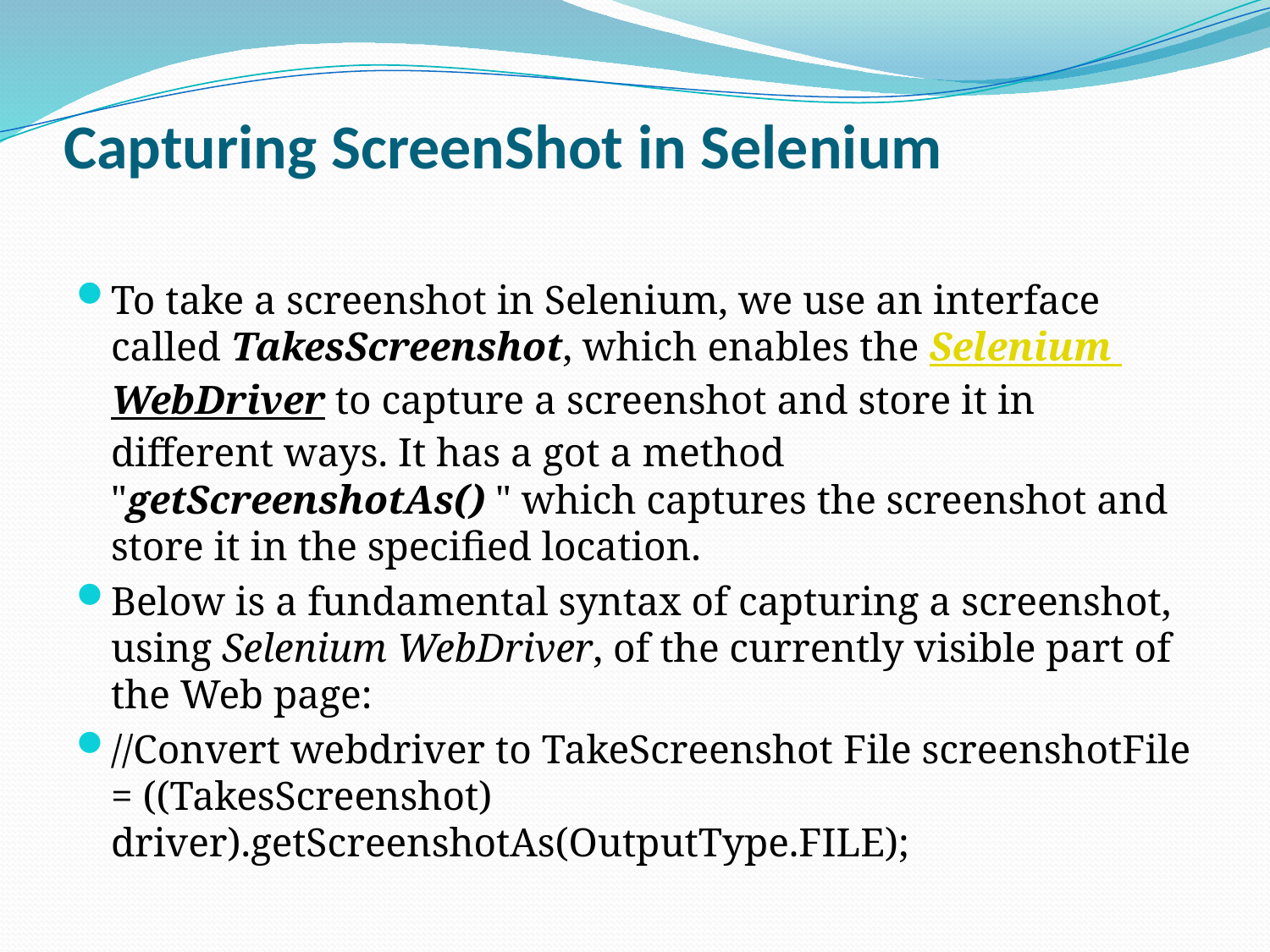

# Capturing ScreenShot in Selenium
To take a screenshot in Selenium, we use an interface called TakesScreenshot, which enables the Selenium WebDriver to capture a screenshot and store it in different ways. It has a got a method "getScreenshotAs() " which captures the screenshot and store it in the specified location.
Below is a fundamental syntax of capturing a screenshot, using Selenium WebDriver, of the currently visible part of the Web page:
//Convert webdriver to TakeScreenshot File screenshotFile = ((TakesScreenshot) driver).getScreenshotAs(OutputType.FILE);